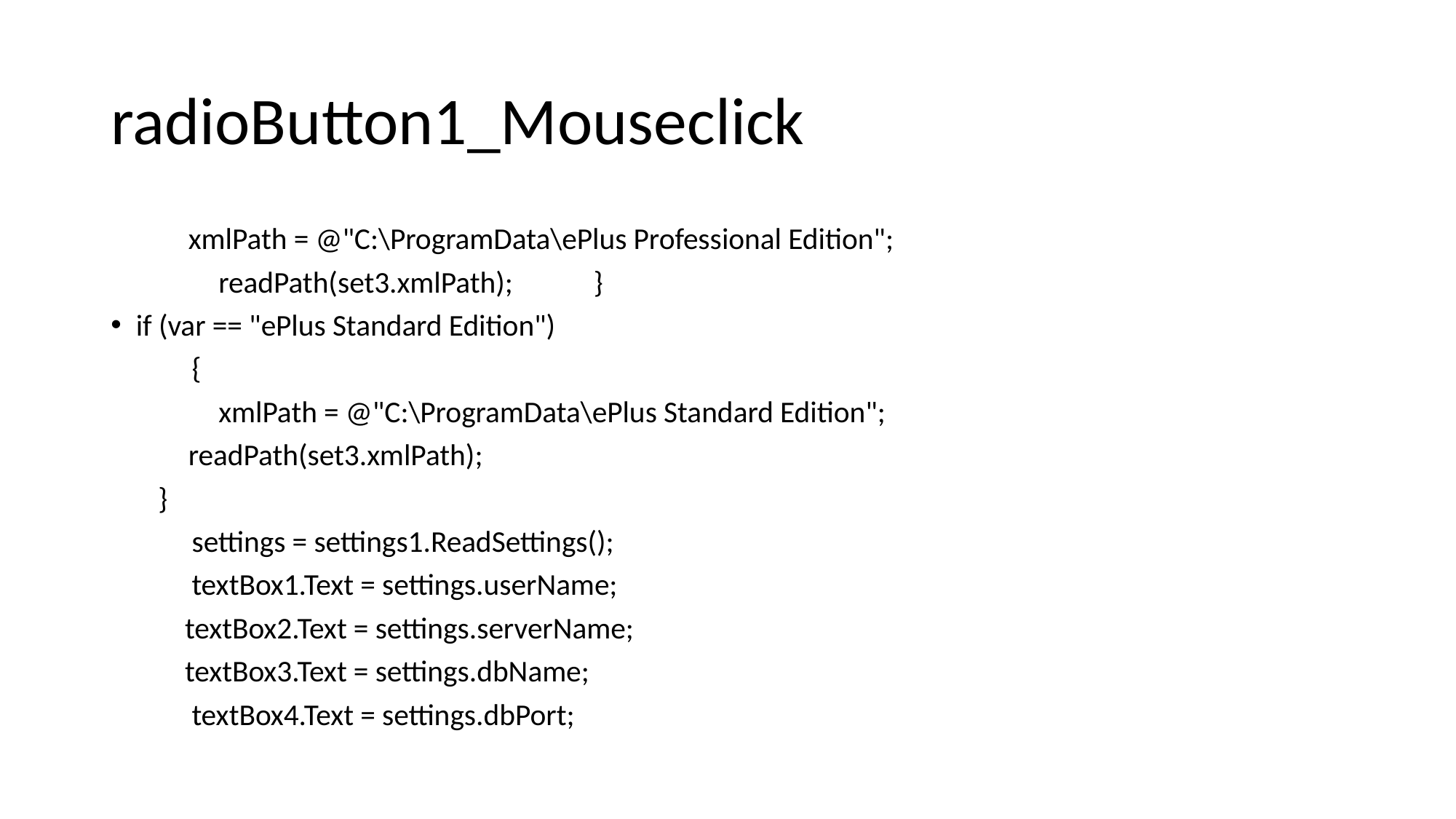

# radioButton1_Mouseclick
	xmlPath = @"C:\ProgramData\ePlus Professional Edition";
                readPath(set3.xmlPath);            }
if (var == "ePlus Standard Edition")
            {
                xmlPath = @"C:\ProgramData\ePlus Standard Edition";
	readPath(set3.xmlPath);
       }
            settings = settings1.ReadSettings();
            textBox1.Text = settings.userName;
           textBox2.Text = settings.serverName;
           textBox3.Text = settings.dbName;
            textBox4.Text = settings.dbPort;